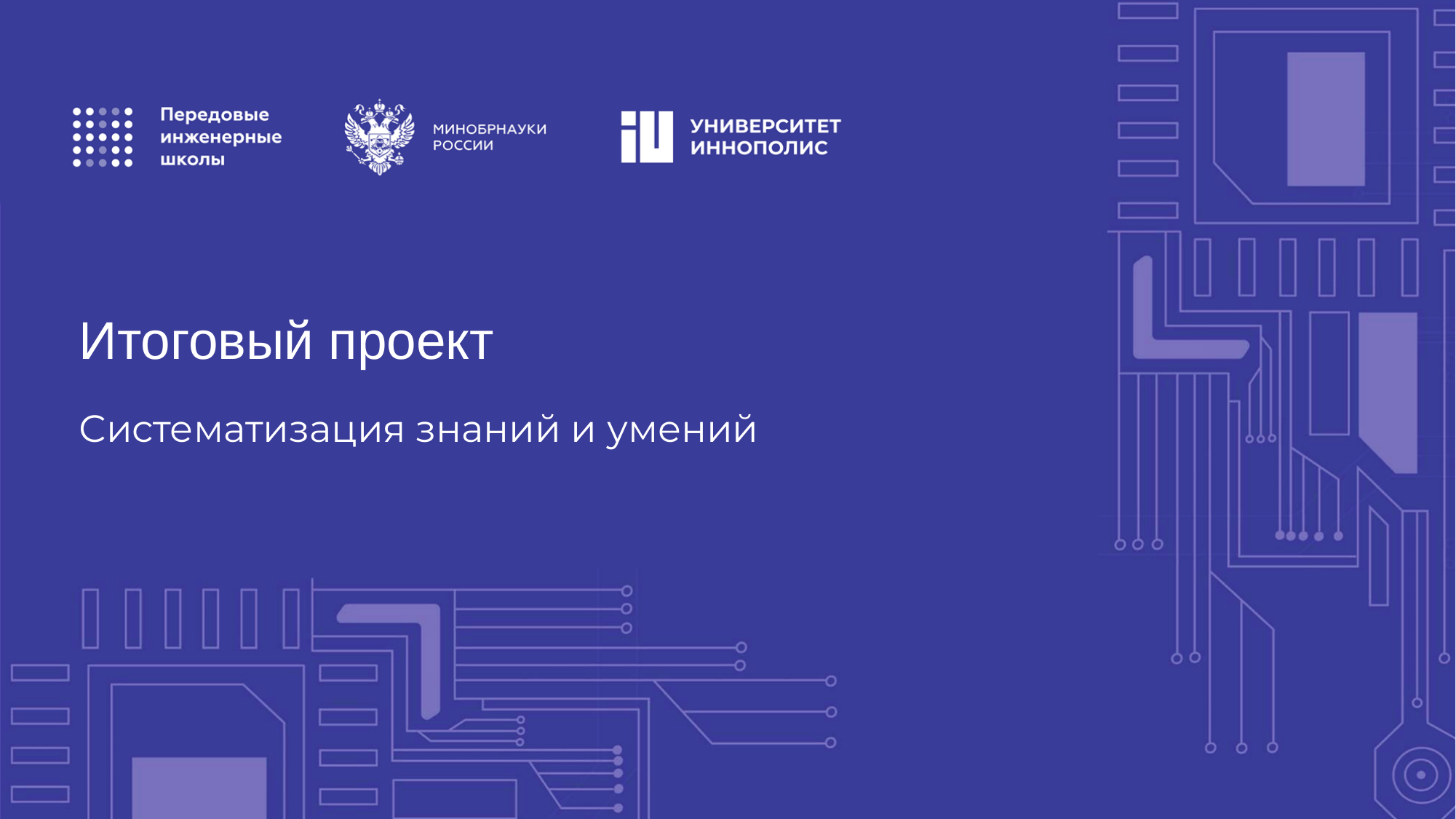

# Итоговый проект
Систематизация знаний и умений